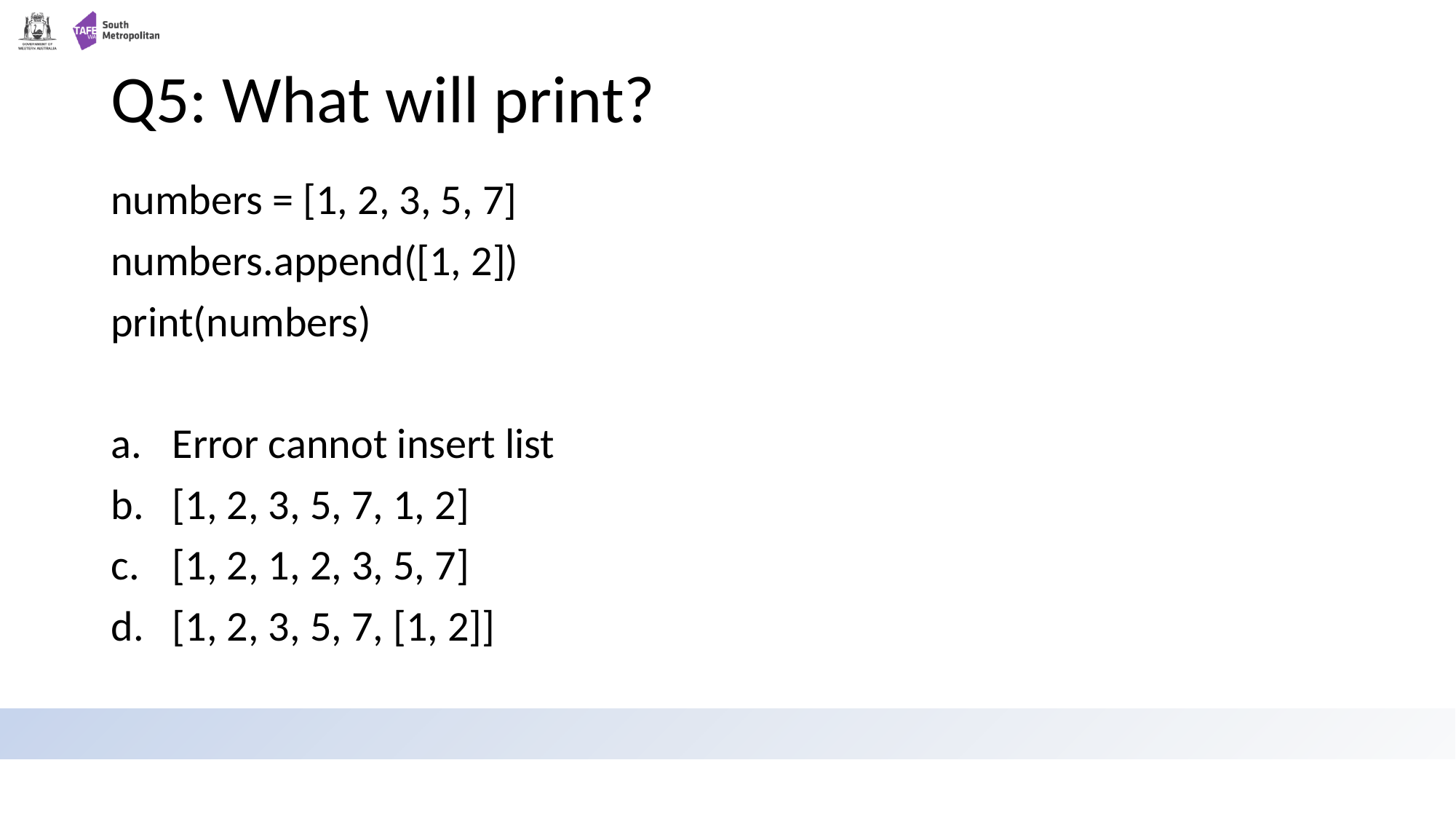

# Q5: What will print?
numbers = [1, 2, 3, 5, 7]
numbers.append([1, 2])
print(numbers)

Error cannot insert list
[1, 2, 3, 5, 7, 1, 2]
[1, 2, 1, 2, 3, 5, 7]
[1, 2, 3, 5, 7, [1, 2]]